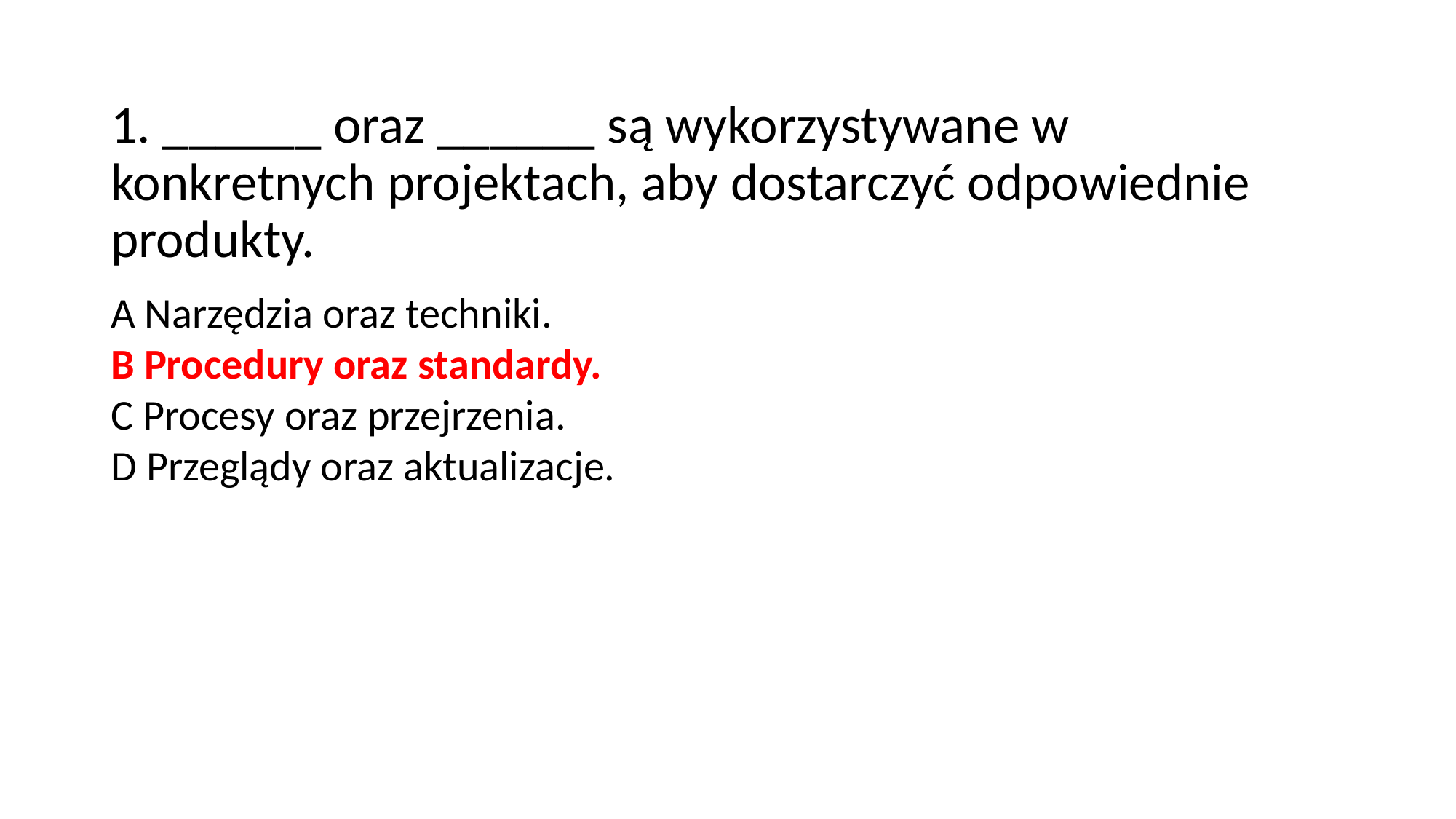

1. ______ oraz ______ są wykorzystywane w konkretnych projektach, aby dostarczyć odpowiednie produkty.

A Narzędzia oraz techniki.
B Procedury oraz standardy.
C Procesy oraz przejrzenia.
D Przeglądy oraz aktualizacje.